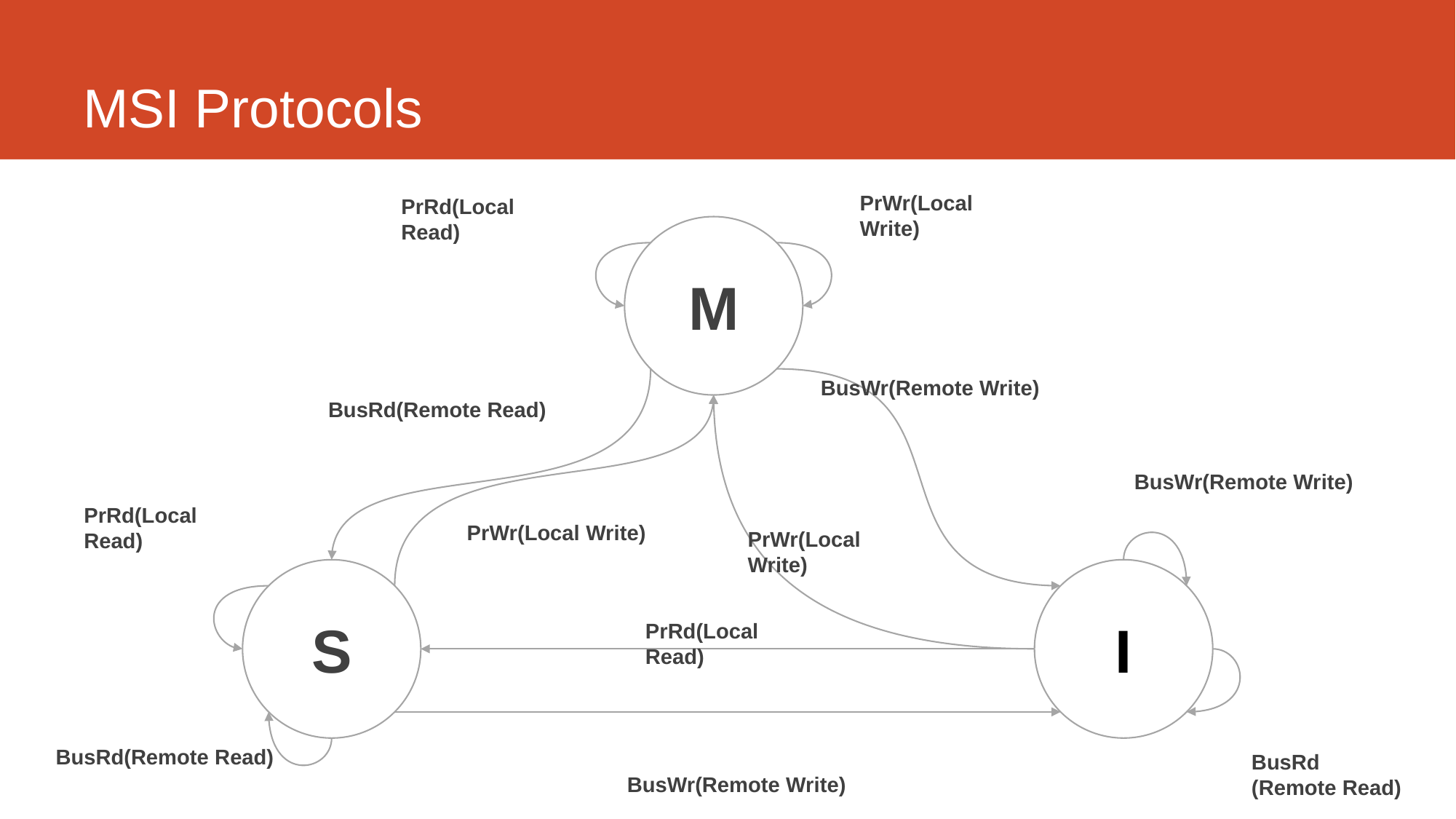

# MSI Protocols
PrWr(Local Write)
PrRd(Local Read)
M
BusWr(Remote Write)
BusRd(Remote Read)
BusWr(Remote Write)
PrRd(Local Read)
PrWr(Local Write)
PrWr(Local Write)
S
I
PrRd(Local Read)
BusRd(Remote Read)
BusRd
(Remote Read)
BusWr(Remote Write)